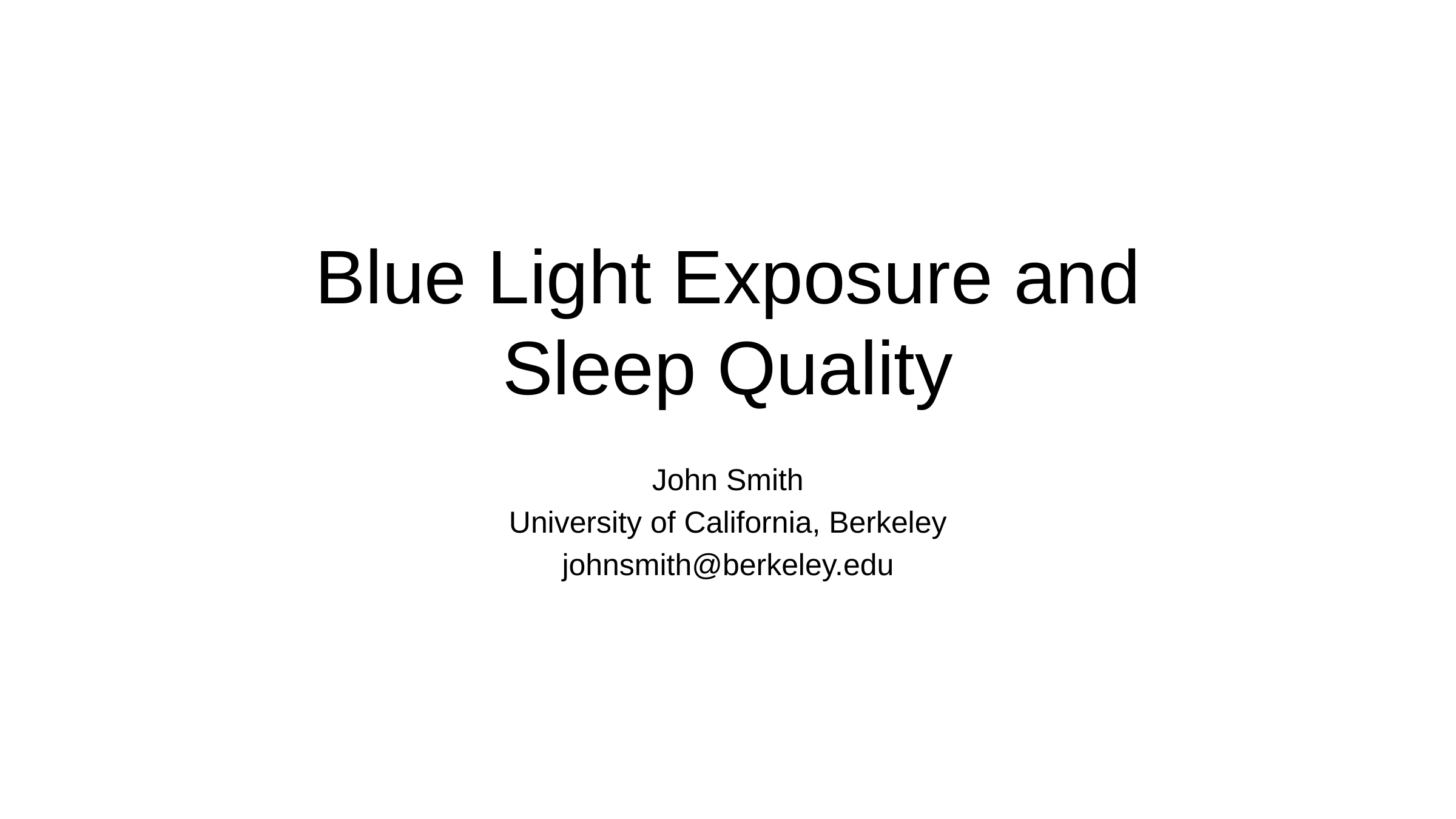

# Blue Light Exposure and Sleep Quality
John Smith
University of California, Berkeley
johnsmith@berkeley.edu